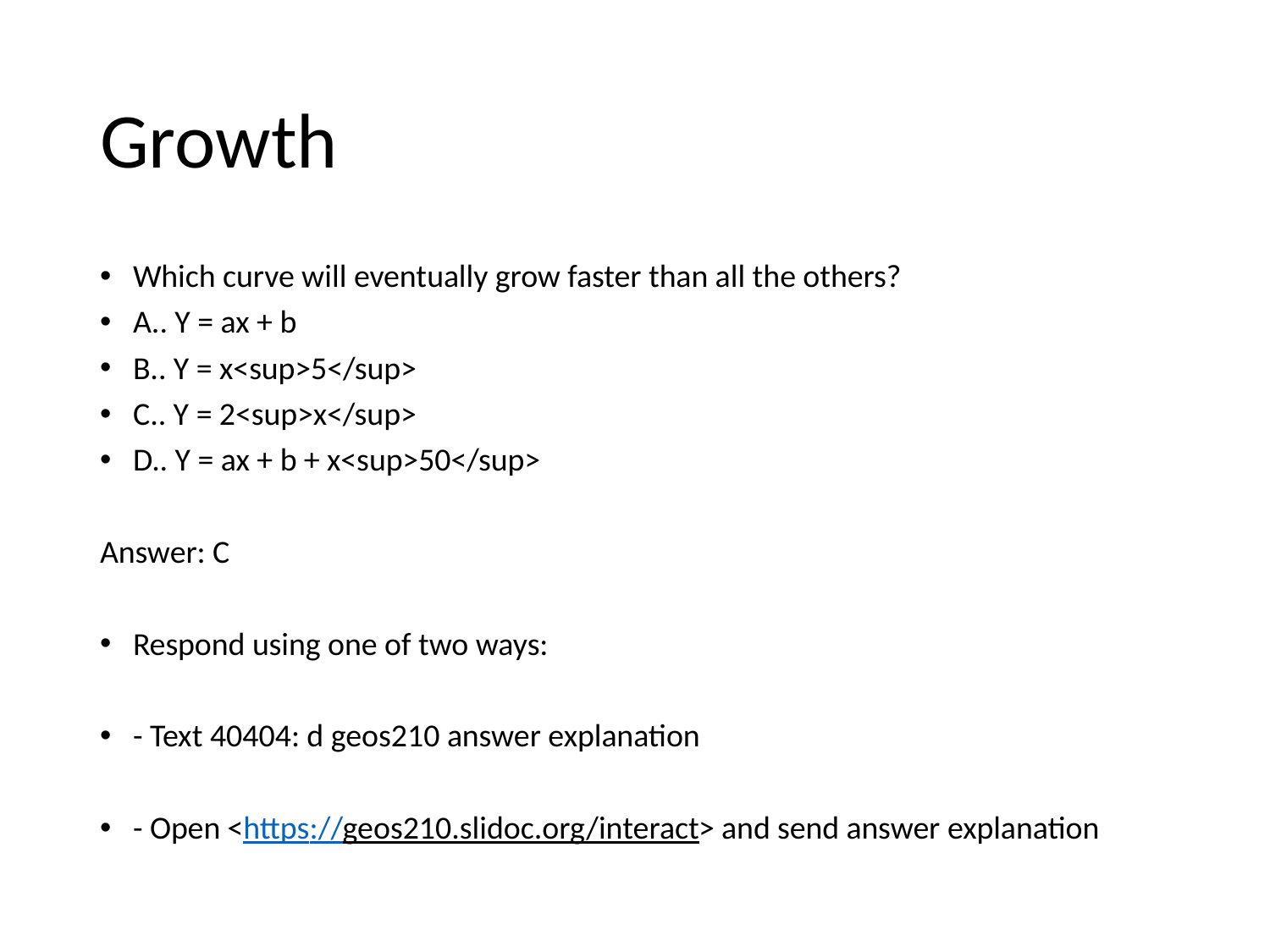

# Growth
Which curve will eventually grow faster than all the others?
A.. Y = ax + b
B.. Y = x<sup>5</sup>
C.. Y = 2<sup>x</sup>
D.. Y = ax + b + x<sup>50</sup>

Answer: C

Respond using one of two ways:

- Text 40404: d geos210 answer explanation

- Open <https://geos210.slidoc.org/interact> and send answer explanation